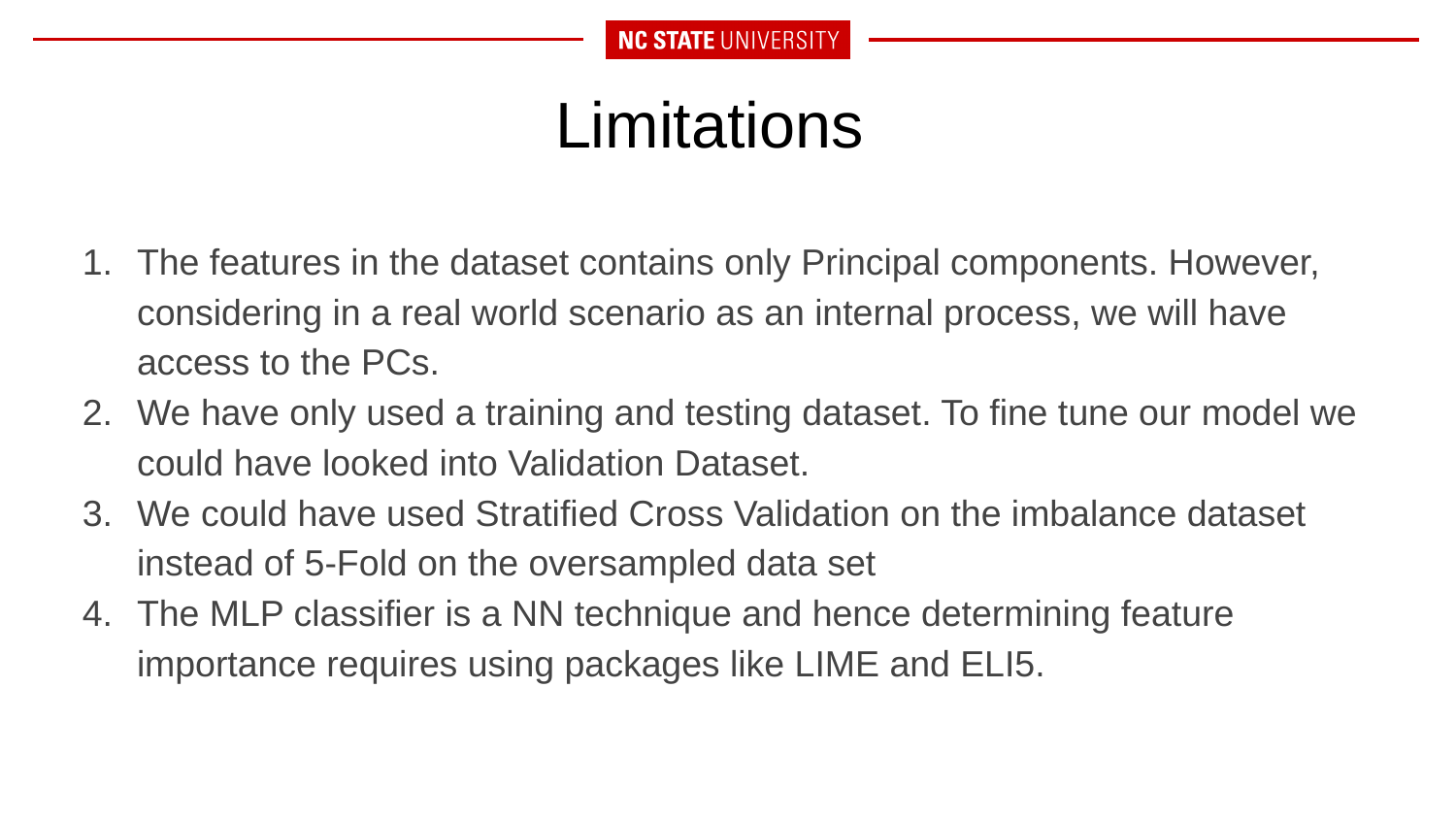

# Limitations
The features in the dataset contains only Principal components. However, considering in a real world scenario as an internal process, we will have access to the PCs.
We have only used a training and testing dataset. To fine tune our model we could have looked into Validation Dataset.
We could have used Stratified Cross Validation on the imbalance dataset instead of 5-Fold on the oversampled data set
The MLP classifier is a NN technique and hence determining feature importance requires using packages like LIME and ELI5.